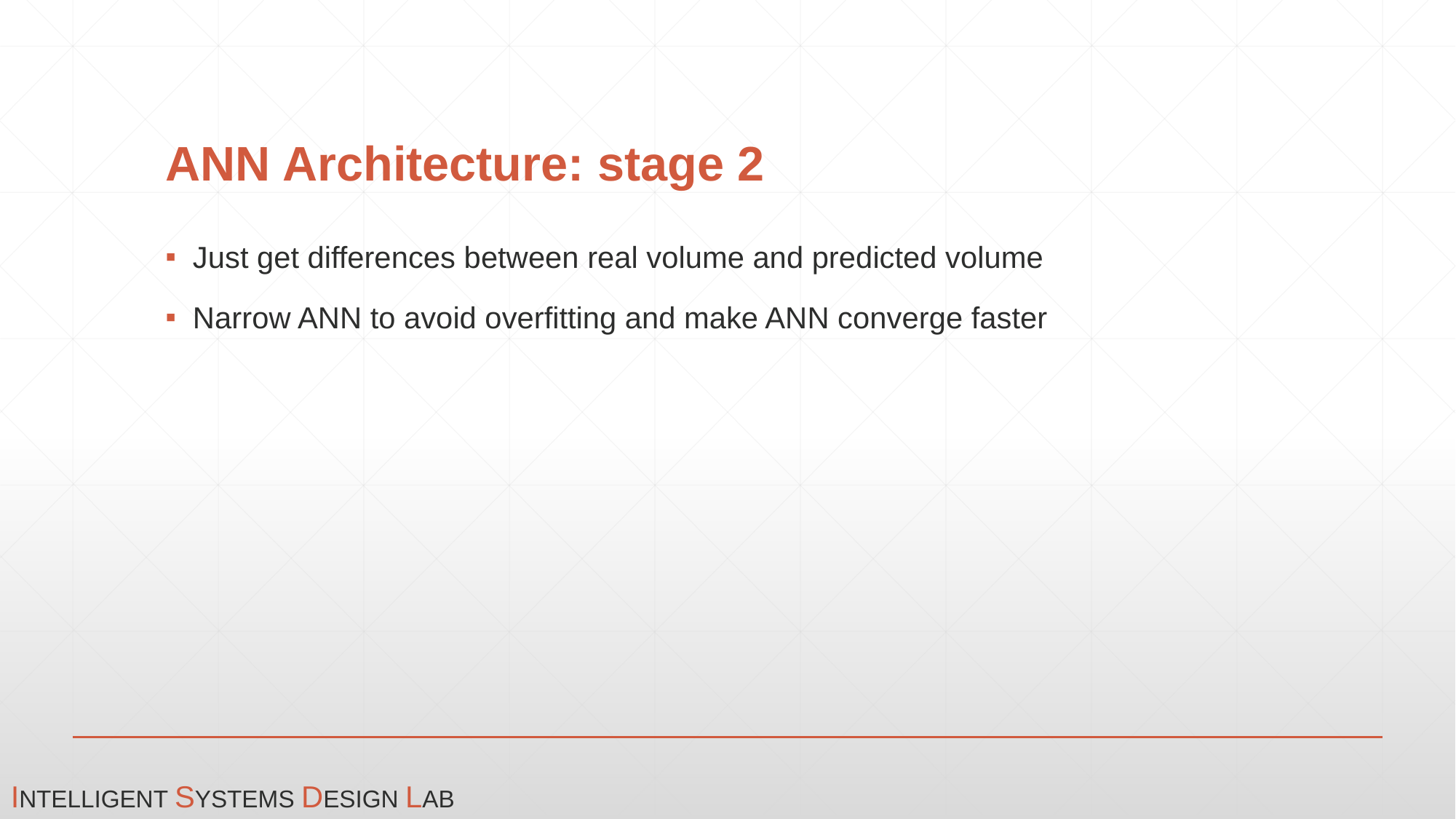

# ANN Architecture: stage 2
Just get differences between real volume and predicted volume
Narrow ANN to avoid overfitting and make ANN converge faster